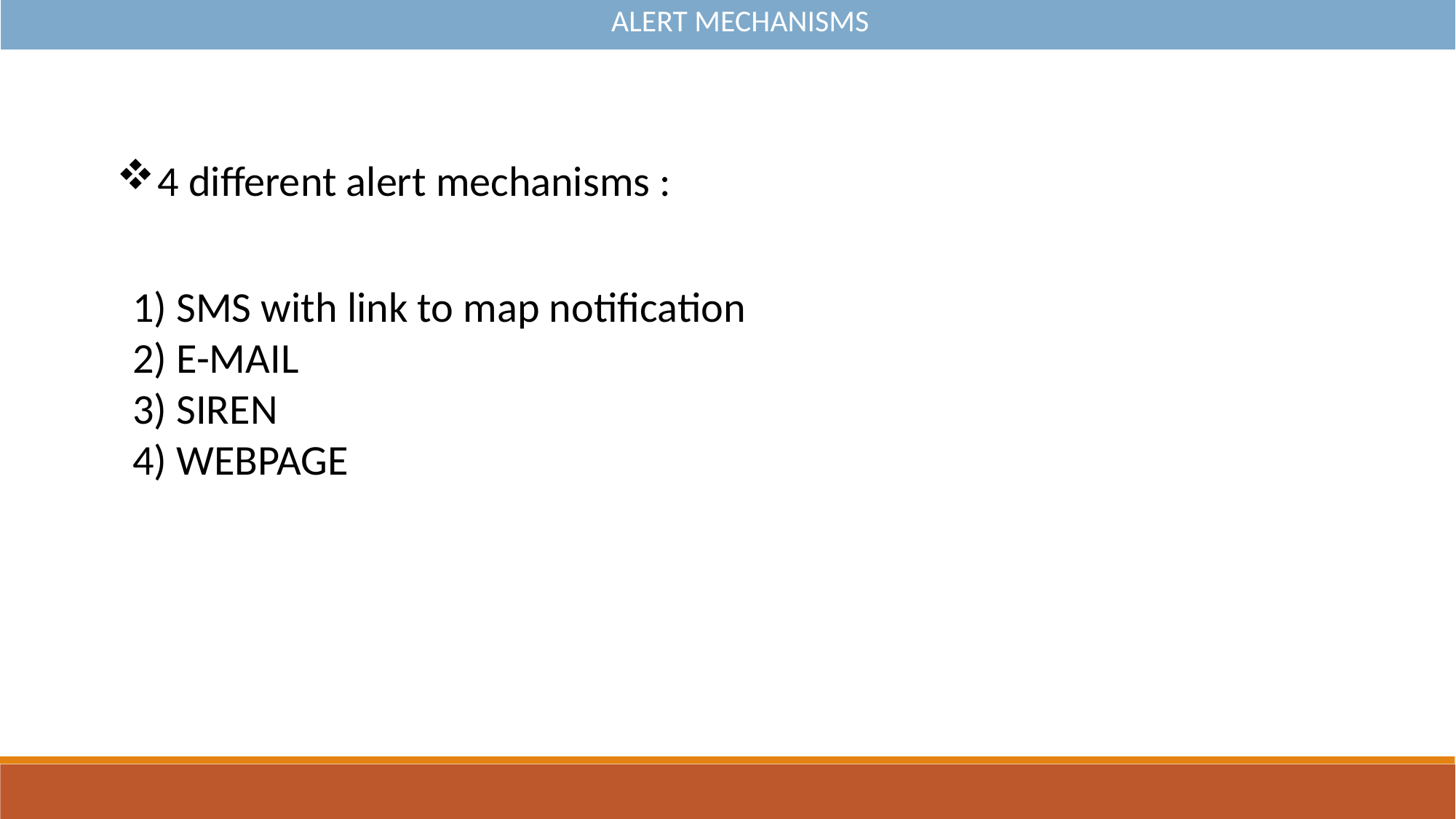

ALERT MECHANISMS
4 different alert mechanisms :
 SMS with link to map notification
 E-MAIL
 SIREN
 WEBPAGE